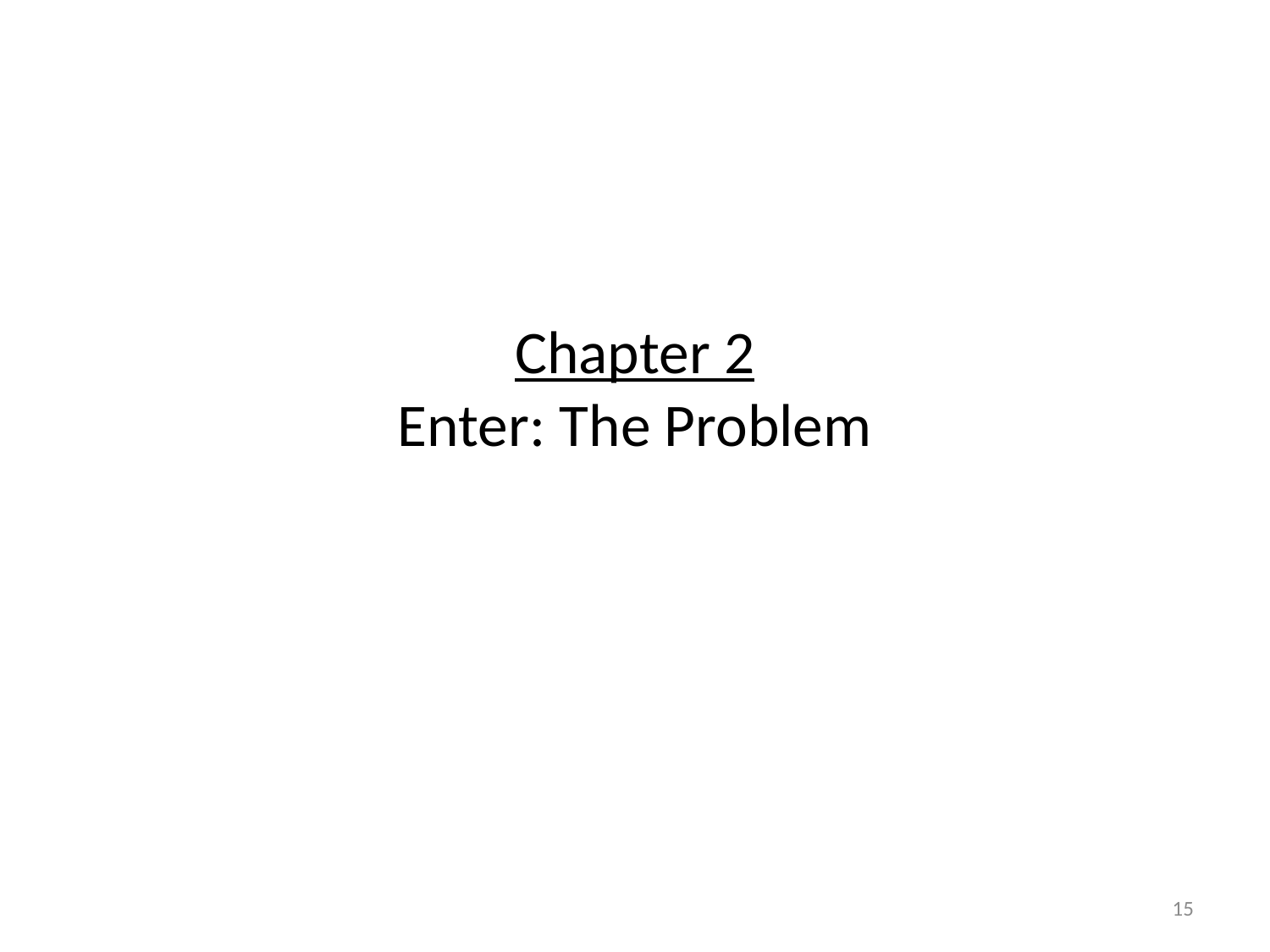

# Chapter 2 Enter: The Problem
15